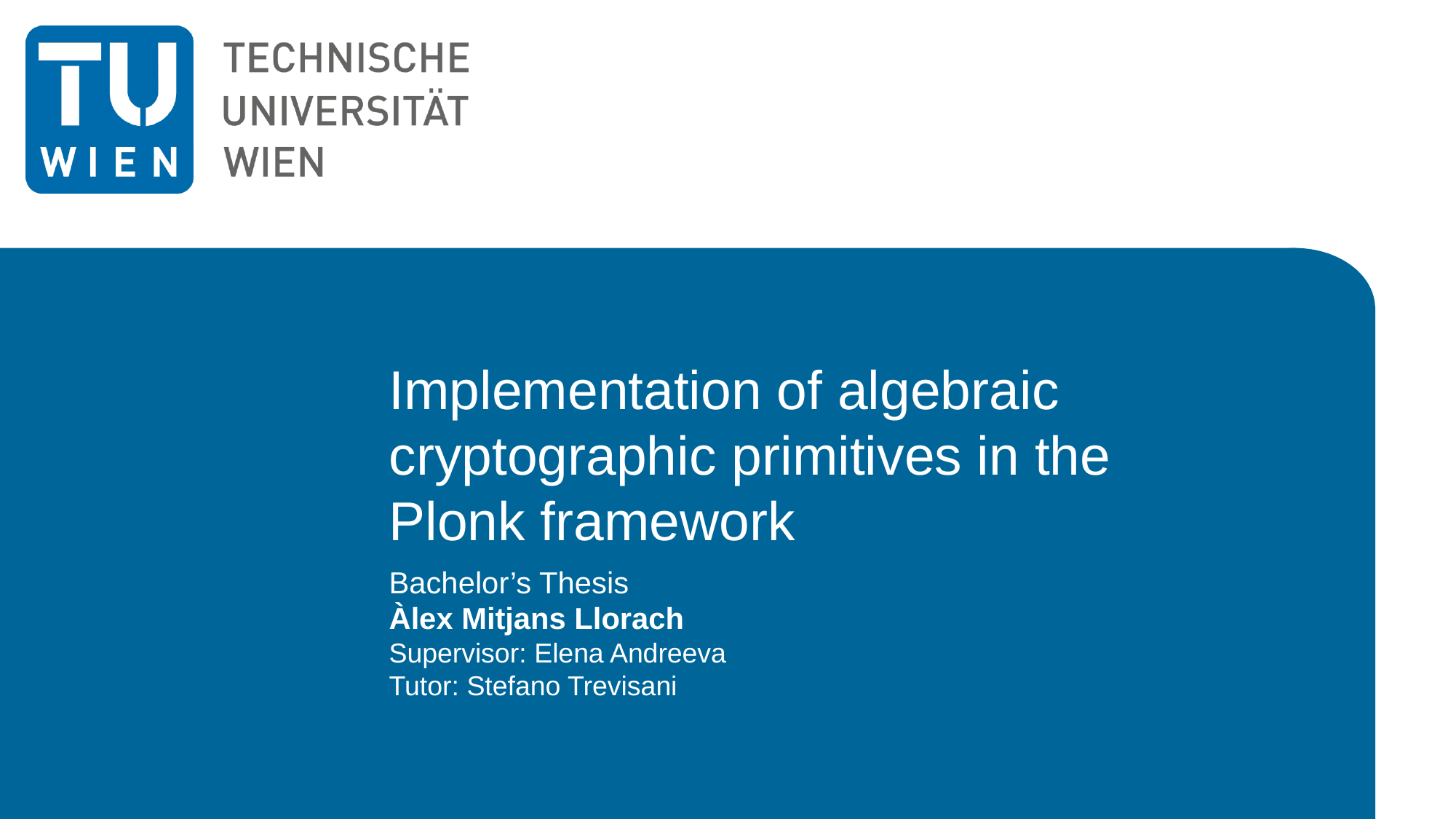

# Implementation of algebraic cryptographic primitives in the Plonk framework
Bachelor’s Thesis
Àlex Mitjans Llorach
Supervisor: Elena Andreeva
Tutor: Stefano Trevisani